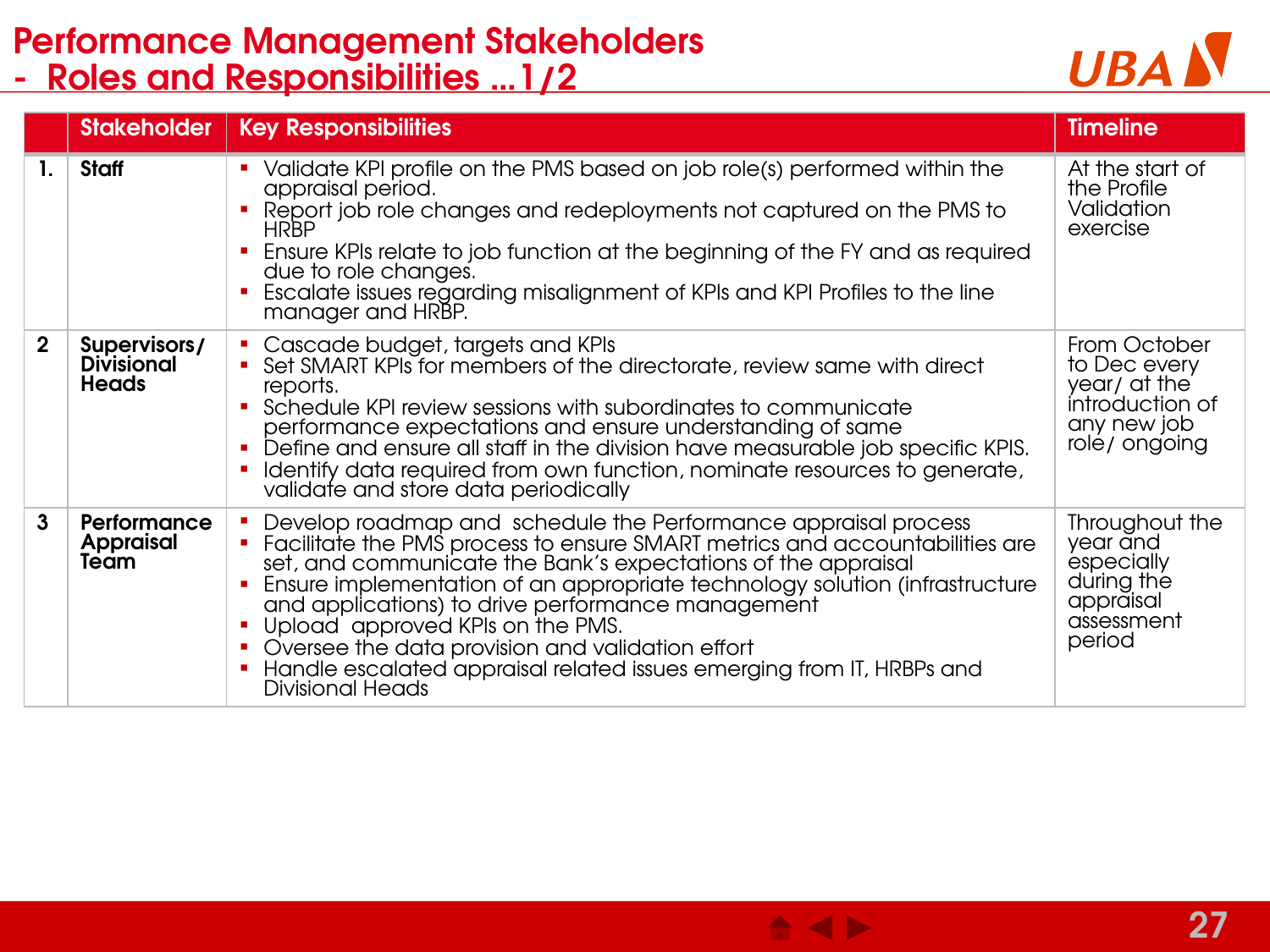

# Performance Management Stakeholders -  Roles and Responsibilities …1/2
|  | Stakeholder | Key Responsibilities | Timeline |
| --- | --- | --- | --- |
| 1. | Staff | Validate KPI profile on the PMS based on job role(s) performed within the appraisal period. Report job role changes and redeployments not captured on the PMS to HRBP Ensure KPIs relate to job function at the beginning of the FY and as required due to role changes. Escalate issues regarding misalignment of KPIs and KPI Profiles to the line manager and HRBP. | At the start of the Profile Validation exercise |
| 2 | Supervisors/ Divisional Heads | Cascade budget, targets and KPIs Set SMART KPIs for members of the directorate, review same with direct reports. Schedule KPI review sessions with subordinates to communicate performance expectations and ensure understanding of same Define and ensure all staff in the division have measurable job specific KPIS. Identify data required from own function, nominate resources to generate, validate and store data periodically | From October to Dec every year/ at the introduction of any new job role/ ongoing |
| 3 | Performance Appraisal Team | Develop roadmap and schedule the Performance appraisal process Facilitate the PMS process to ensure SMART metrics and accountabilities are set, and communicate the Bank’s expectations of the appraisal Ensure implementation of an appropriate technology solution (infrastructure and applications) to drive performance management Upload approved KPIs on the PMS. Oversee the data provision and validation effort Handle escalated appraisal related issues emerging from IT, HRBPs and Divisional Heads | Throughout the year and especially during the appraisal assessment period |